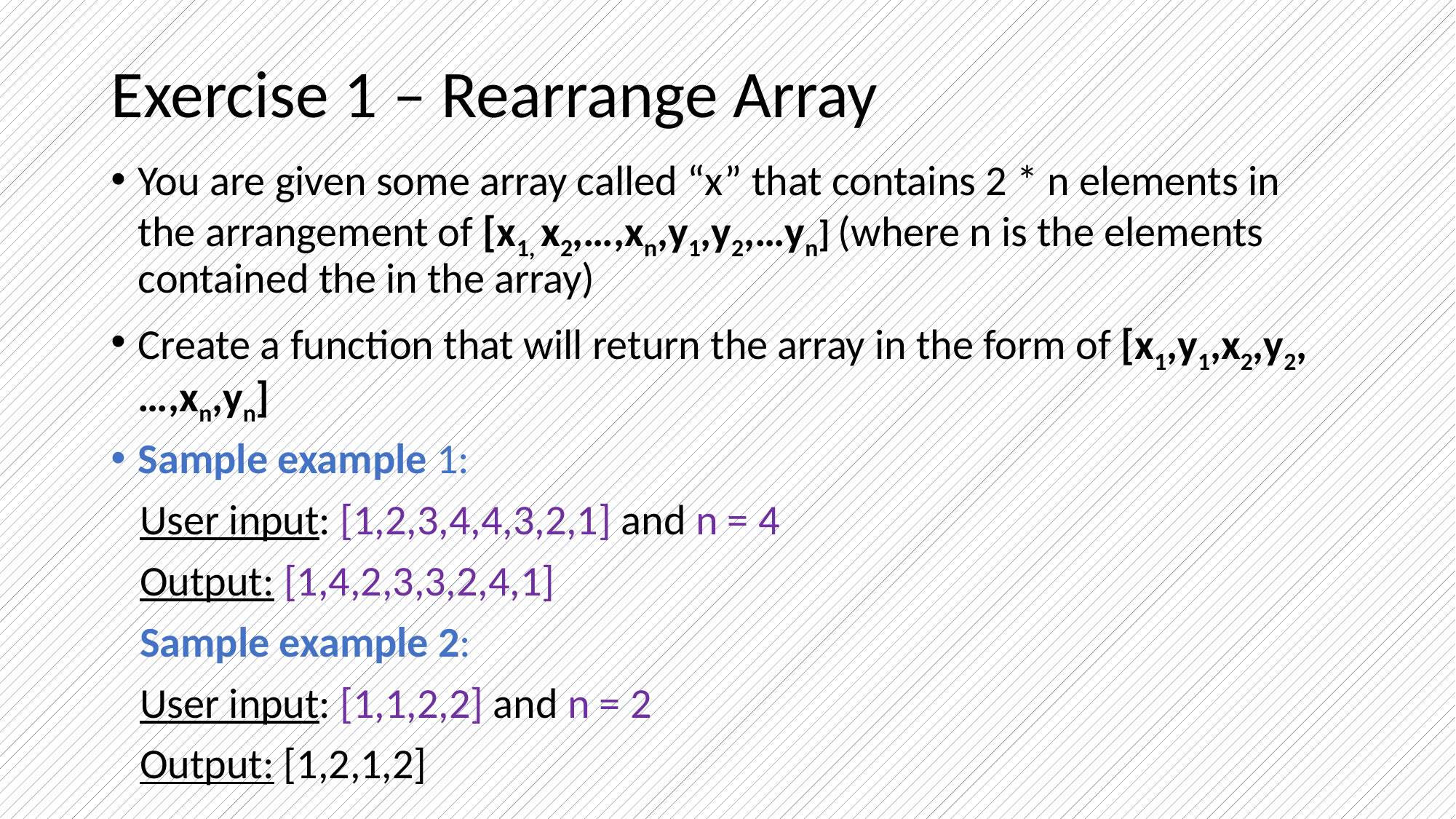

# Exercise 1 – Rearrange Array
You are given some array called “x” that contains 2 * n elements in the arrangement of [x1, x2,…,xn,y1,y2,…yn] (where n is the elements contained the in the array)
Create a function that will return the array in the form of [x1,y1,x2,y2,…,xn,yn]
Sample example 1:
   User input: [1,2,3,4,4,3,2,1] and n = 4
   Output: [1,4,2,3,3,2,4,1]
   Sample example 2:
   User input: [1,1,2,2] and n = 2
   Output: [1,2,1,2]